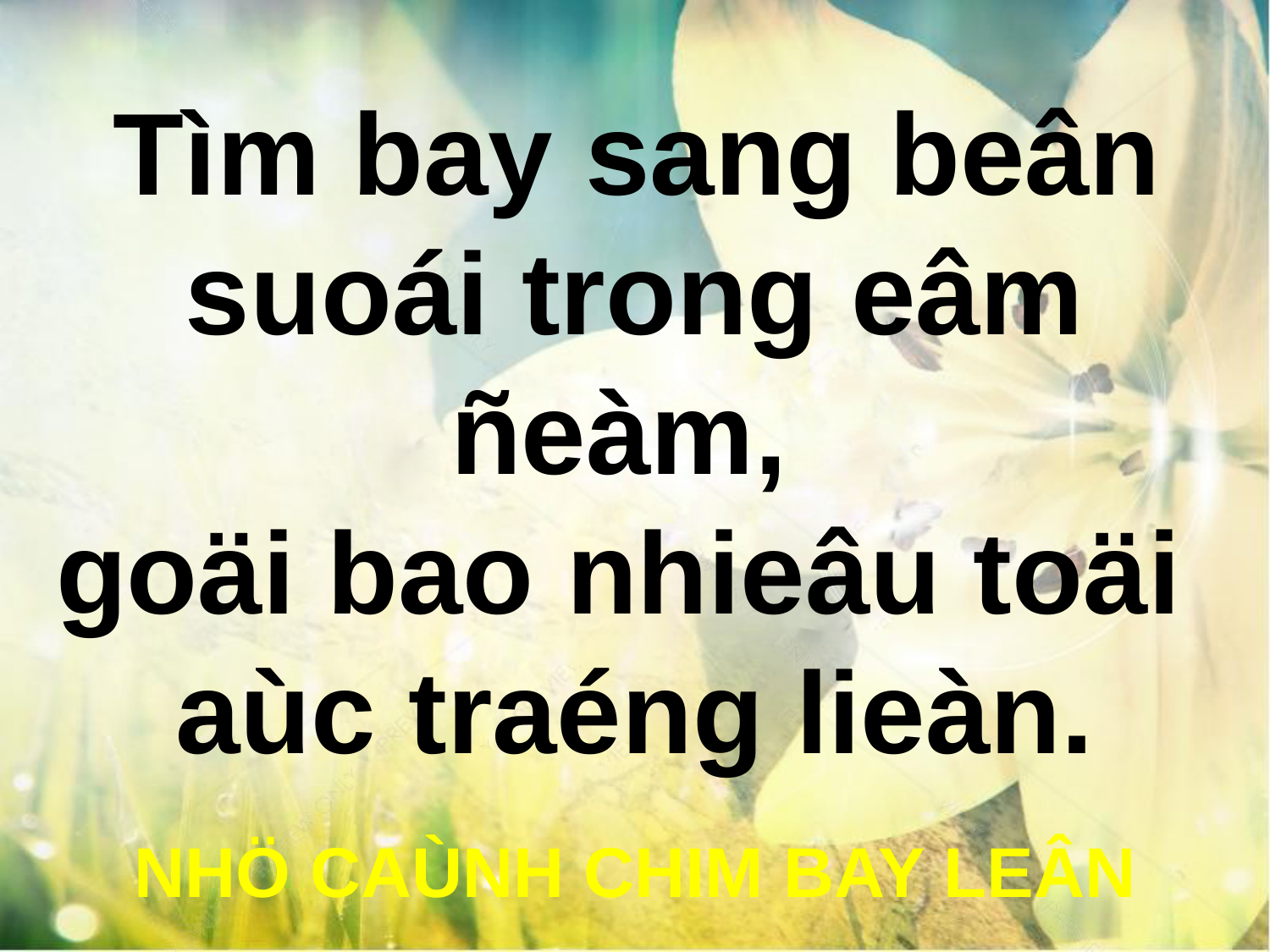

Tìm bay sang beân
suoái trong eâm ñeàm,
goäi bao nhieâu toäi
aùc traéng lieàn.
NHÖ CAÙNH CHIM BAY LEÂN